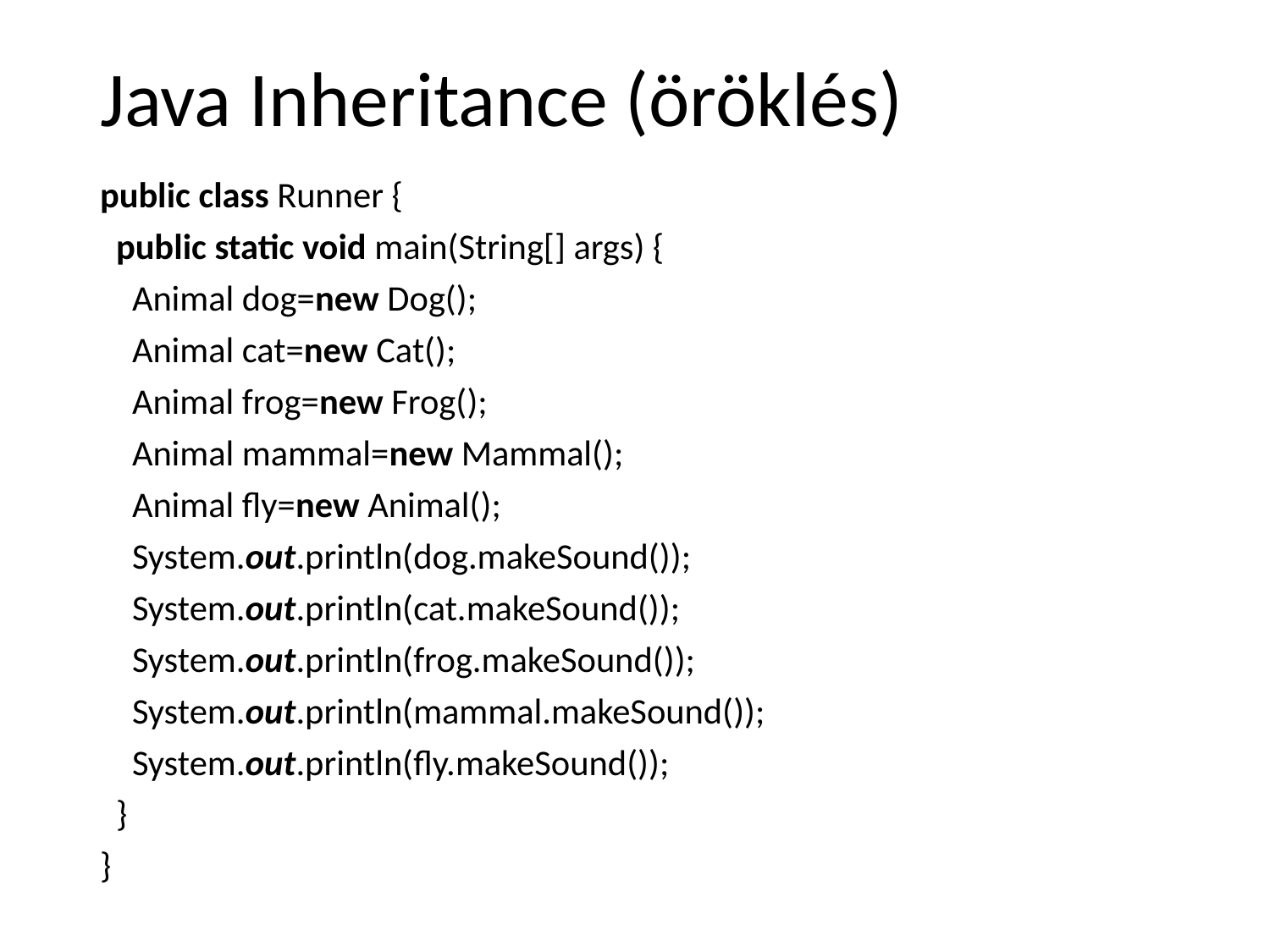

# Java Inheritance (öröklés)
public class Runner {
  public static void main(String[] args) {
    Animal dog=new Dog();
    Animal cat=new Cat();
    Animal frog=new Frog();
    Animal mammal=new Mammal();
    Animal fly=new Animal();
    System.out.println(dog.makeSound());
    System.out.println(cat.makeSound());
    System.out.println(frog.makeSound());
    System.out.println(mammal.makeSound());
    System.out.println(fly.makeSound());
  }
}